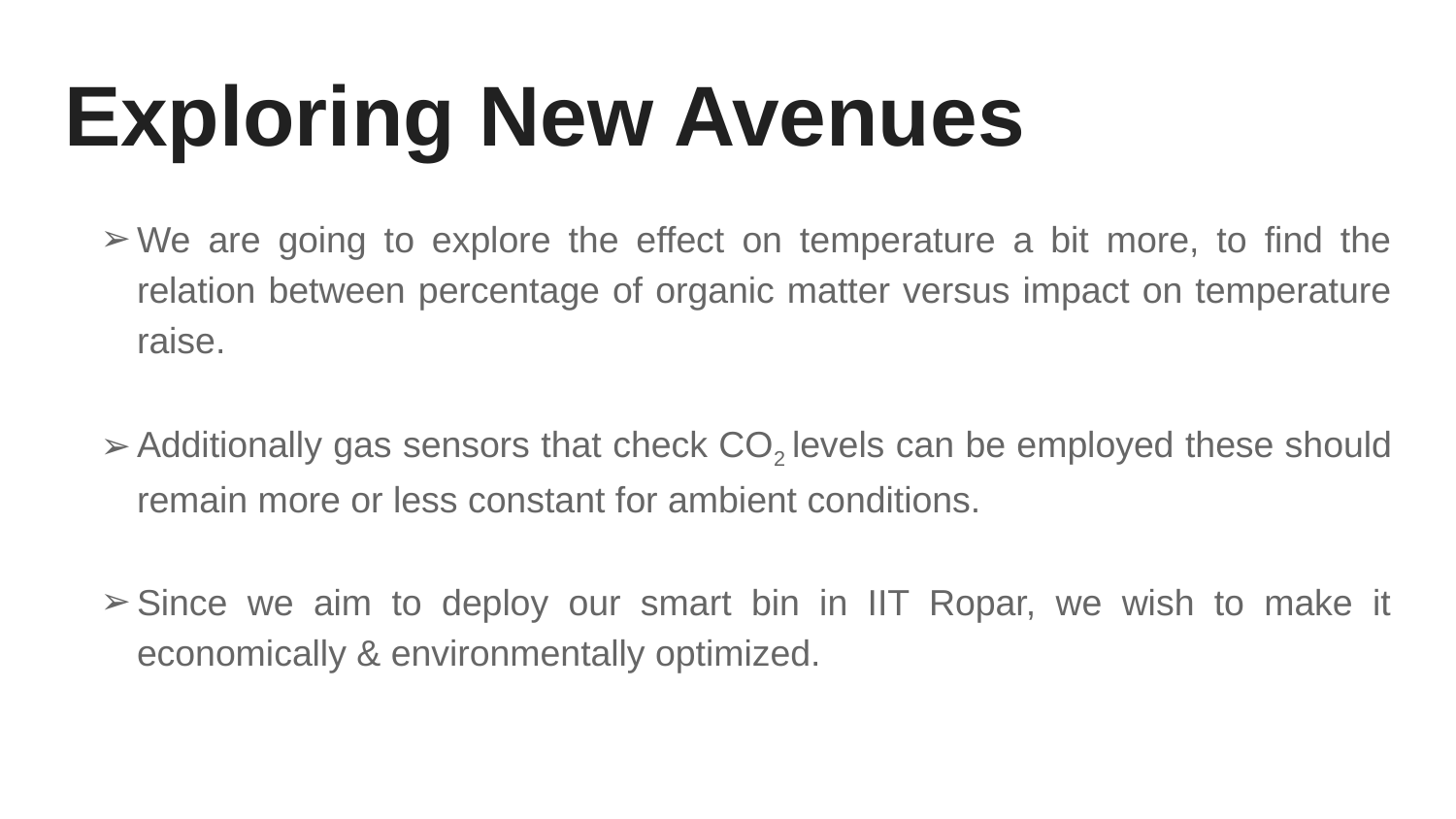

# Exploring New Avenues
We are going to explore the effect on temperature a bit more, to find the relation between percentage of organic matter versus impact on temperature raise.
Additionally gas sensors that check CO2 levels can be employed these should remain more or less constant for ambient conditions.
Since we aim to deploy our smart bin in IIT Ropar, we wish to make it economically & environmentally optimized.